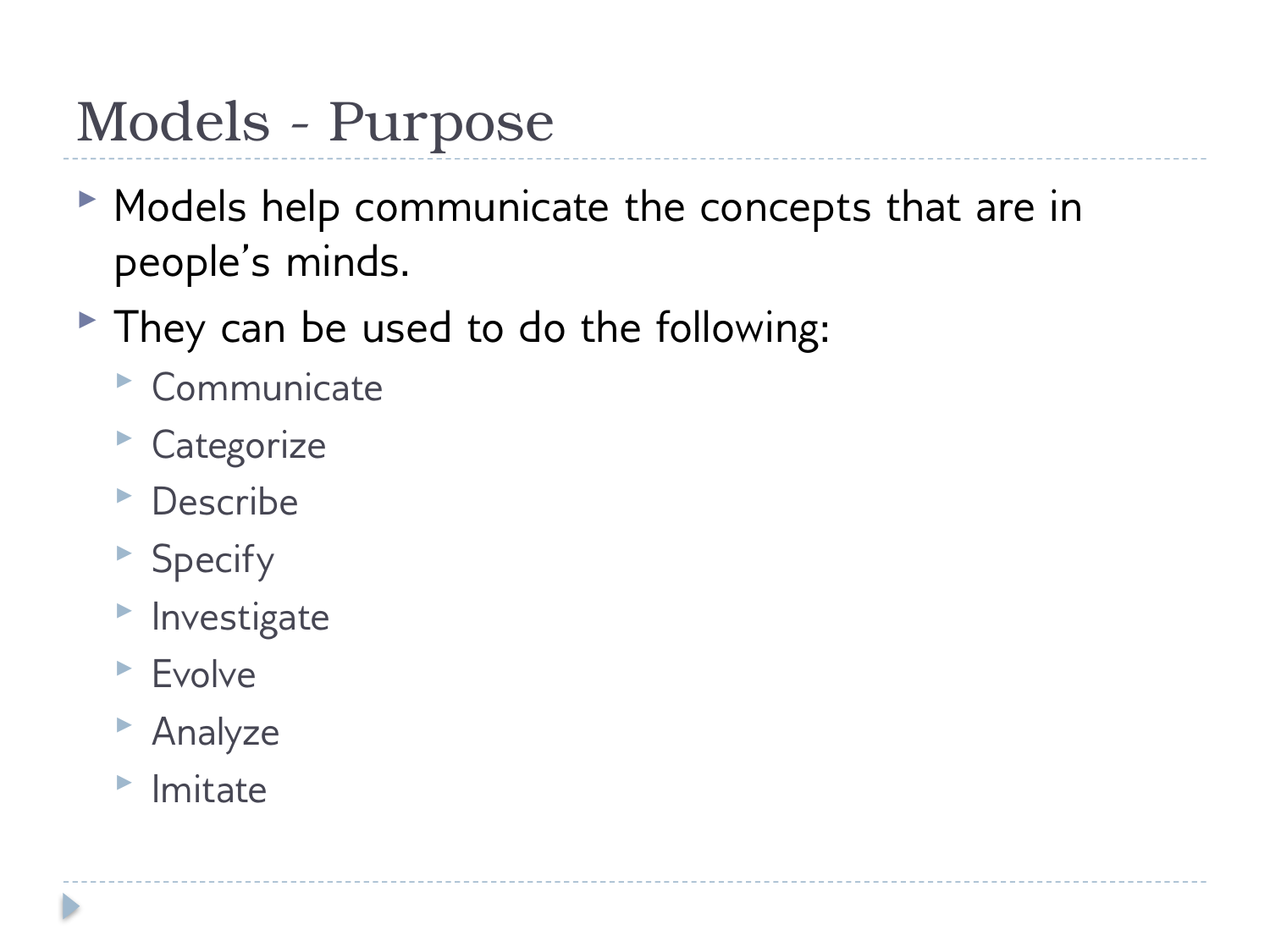

# Models - Purpose
Models help communicate the concepts that are in people’s minds.
They can be used to do the following:
Communicate
Categorize
Describe
Specify
Investigate
Evolve
Analyze
Imitate